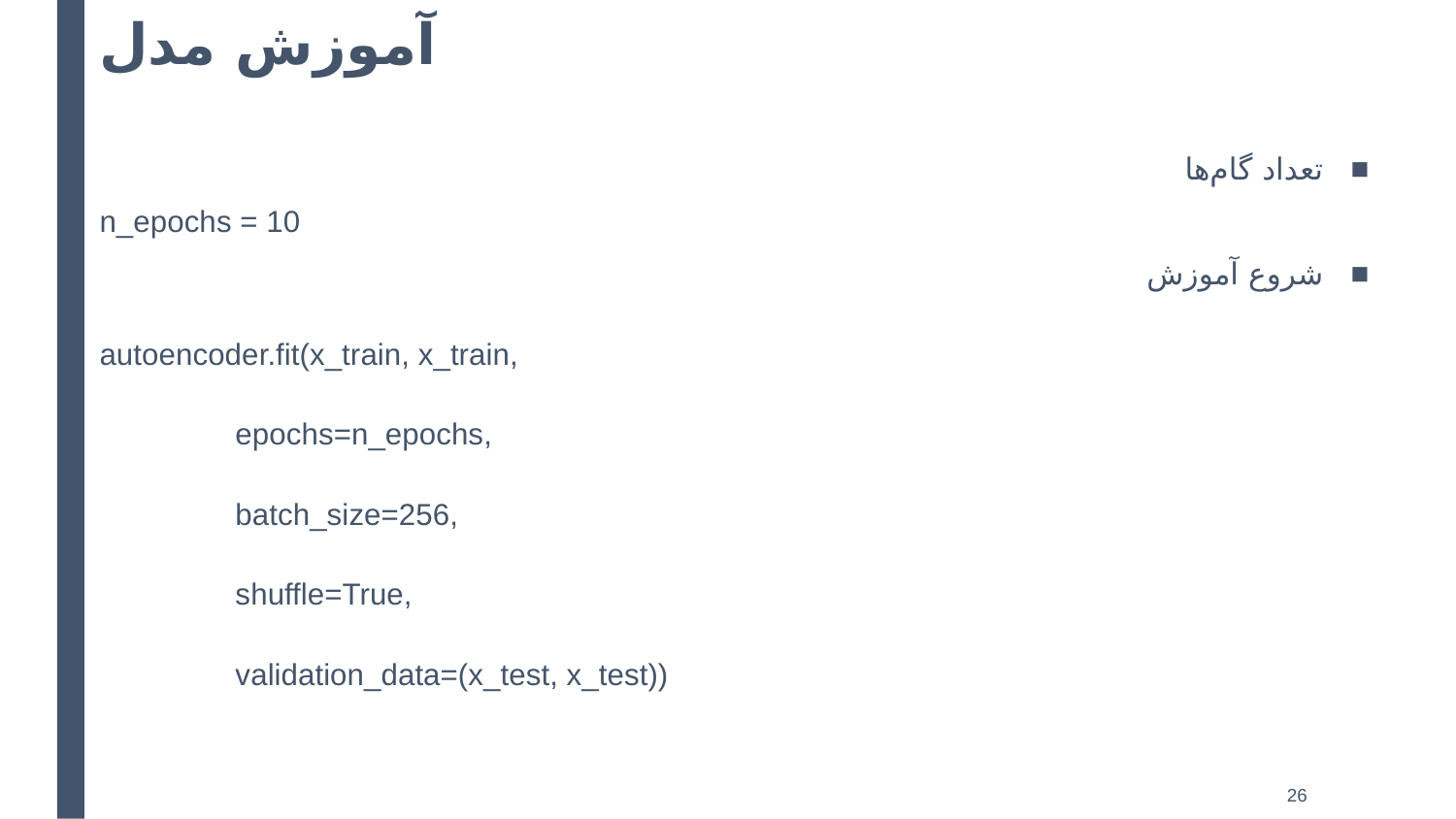

# آموزش مدل
تعداد گام‌ها
n_epochs = 10
شروع آموزش
autoencoder.fit(x_train, x_train,
                epochs=n_epochs,
                batch_size=256,
                shuffle=True,
                validation_data=(x_test, x_test))
26